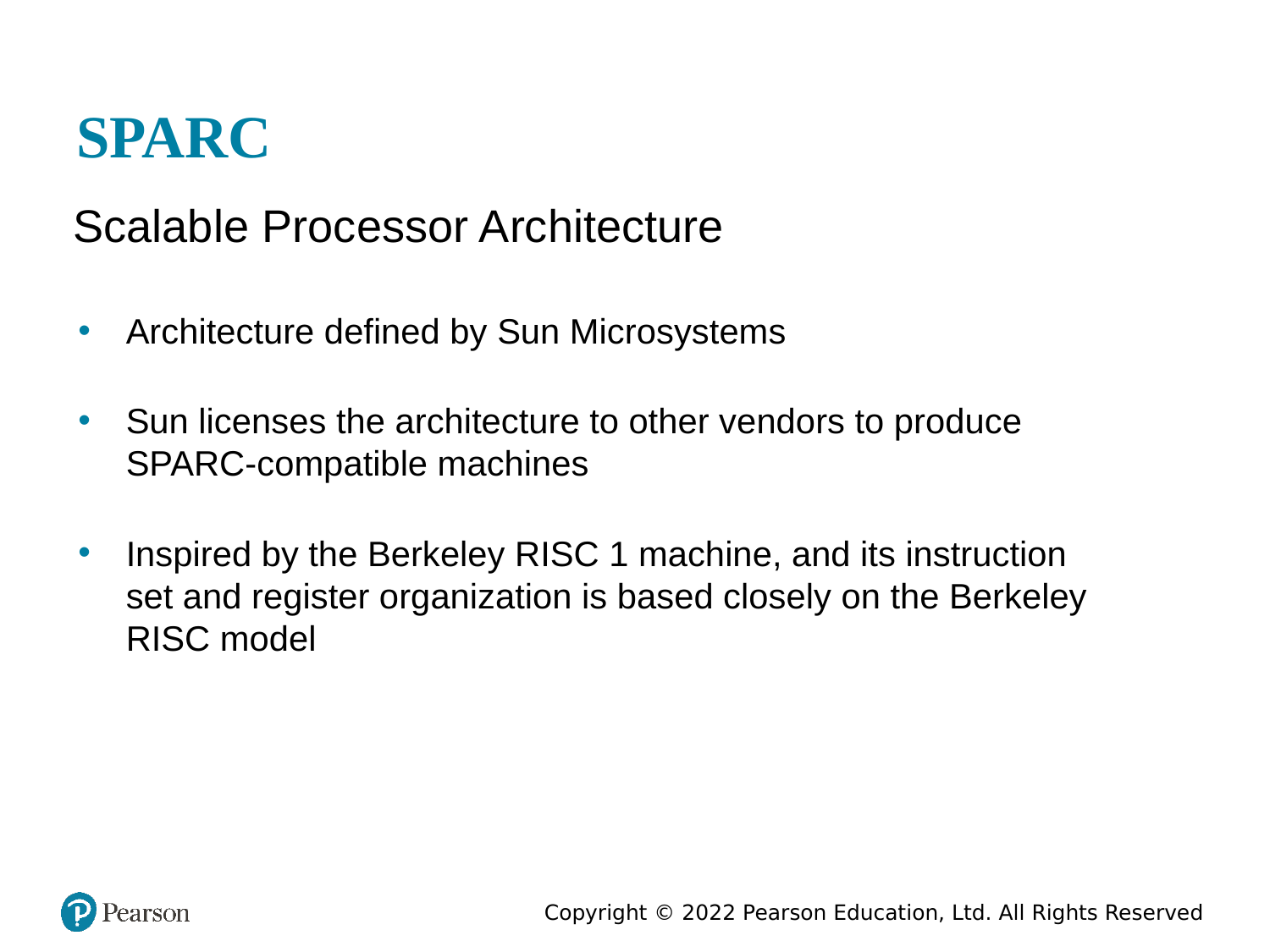

# SPARC
Scalable Processor Architecture
Architecture defined by Sun Microsystems
Sun licenses the architecture to other vendors to produce SPARC-compatible machines
Inspired by the Berkeley RISC 1 machine, and its instruction set and register organization is based closely on the Berkeley RISC model